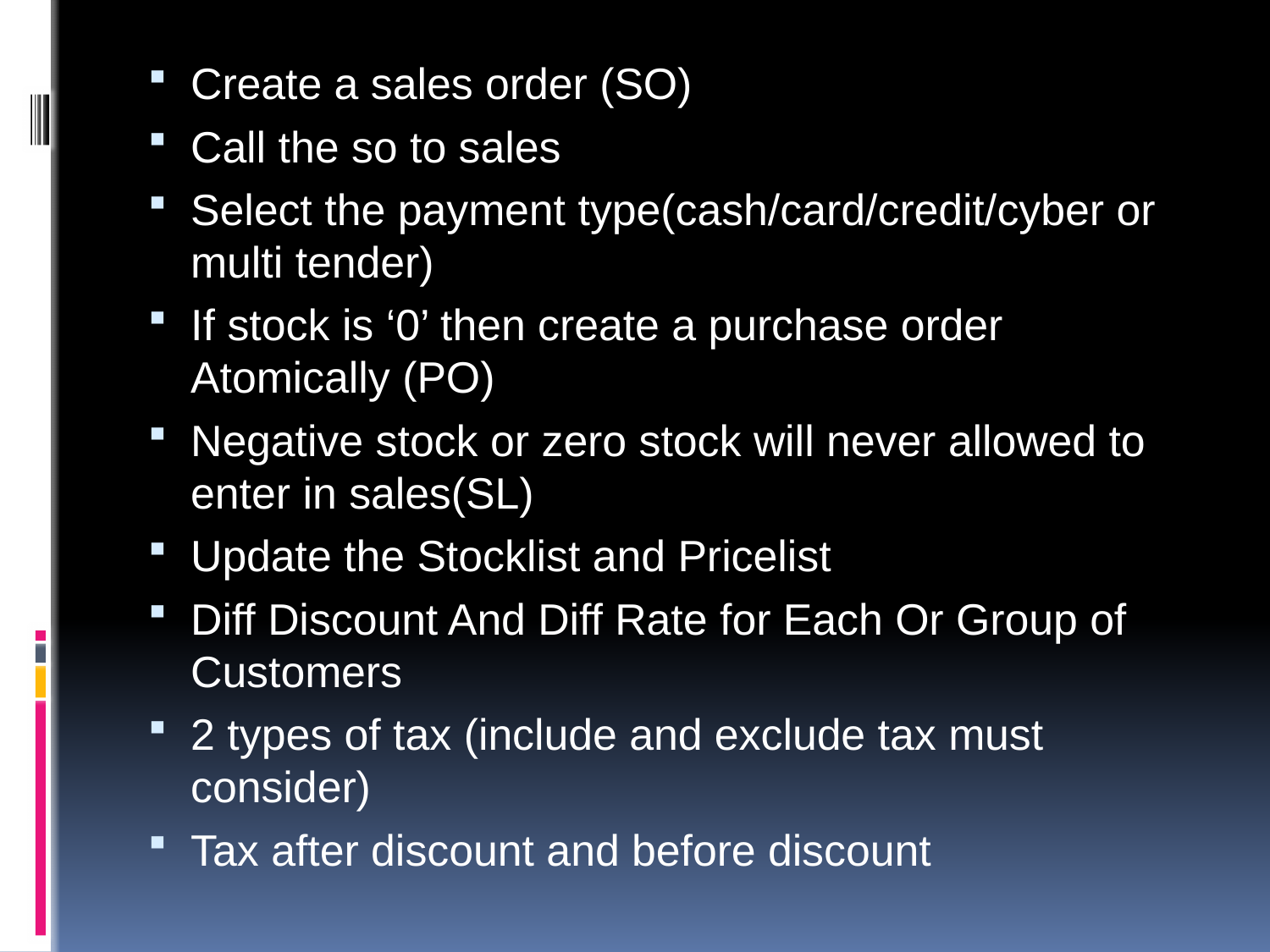

Create a sales order (SO)
Call the so to sales
Select the payment type(cash/card/credit/cyber or multi tender)
If stock is ‘0’ then create a purchase order Atomically (PO)
Negative stock or zero stock will never allowed to enter in sales(SL)
Update the Stocklist and Pricelist
Diff Discount And Diff Rate for Each Or Group of Customers
2 types of tax (include and exclude tax must consider)
Tax after discount and before discount